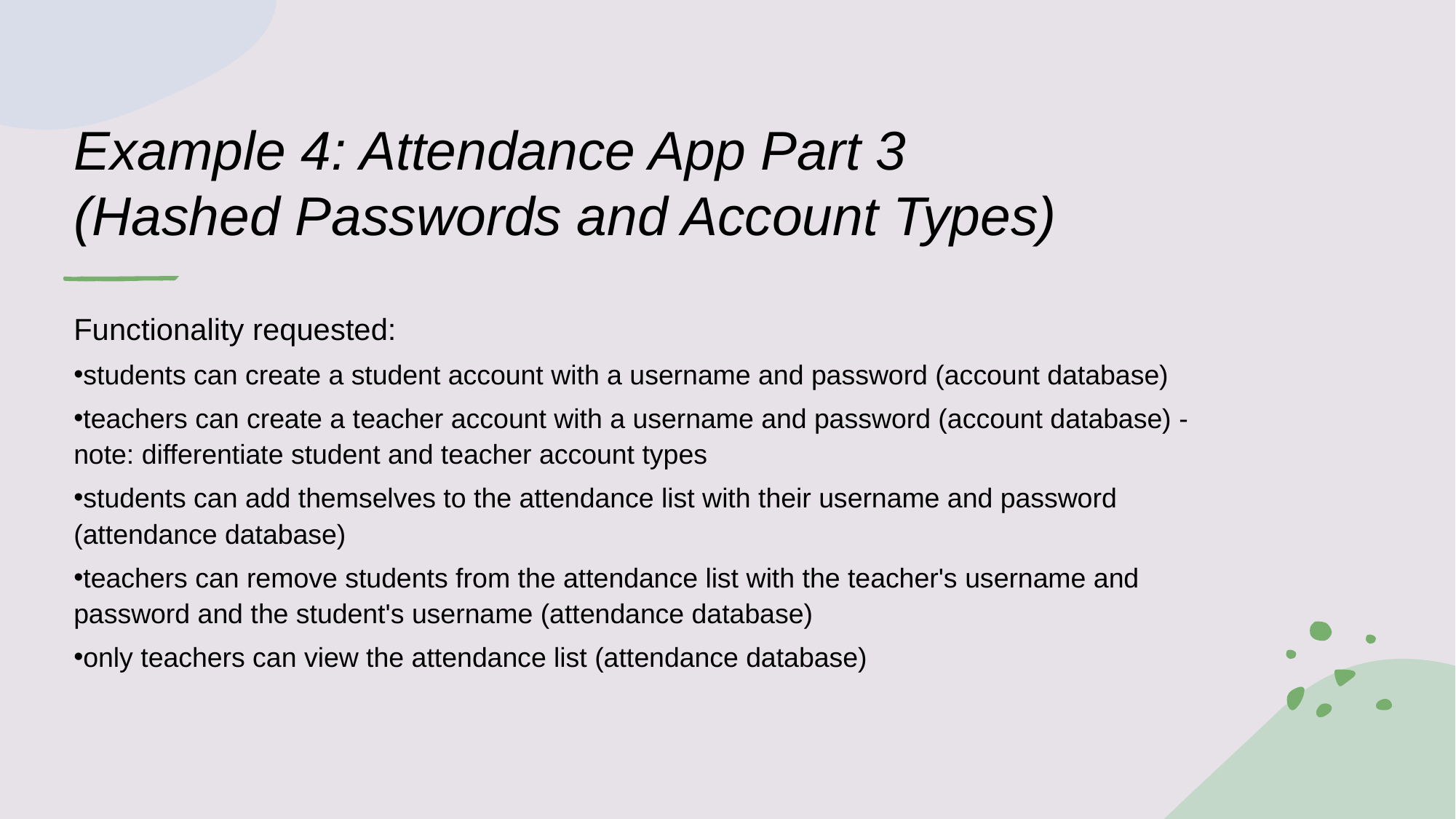

# Example 4: Attendance App Part 3 (Hashed Passwords and Account Types)
Functionality requested:
students can create a student account with a username and password (account database)
teachers can create a teacher account with a username and password (account database) - note: differentiate student and teacher account types
students can add themselves to the attendance list with their username and password (attendance database)
teachers can remove students from the attendance list with the teacher's username and password and the student's username (attendance database)
only teachers can view the attendance list (attendance database)